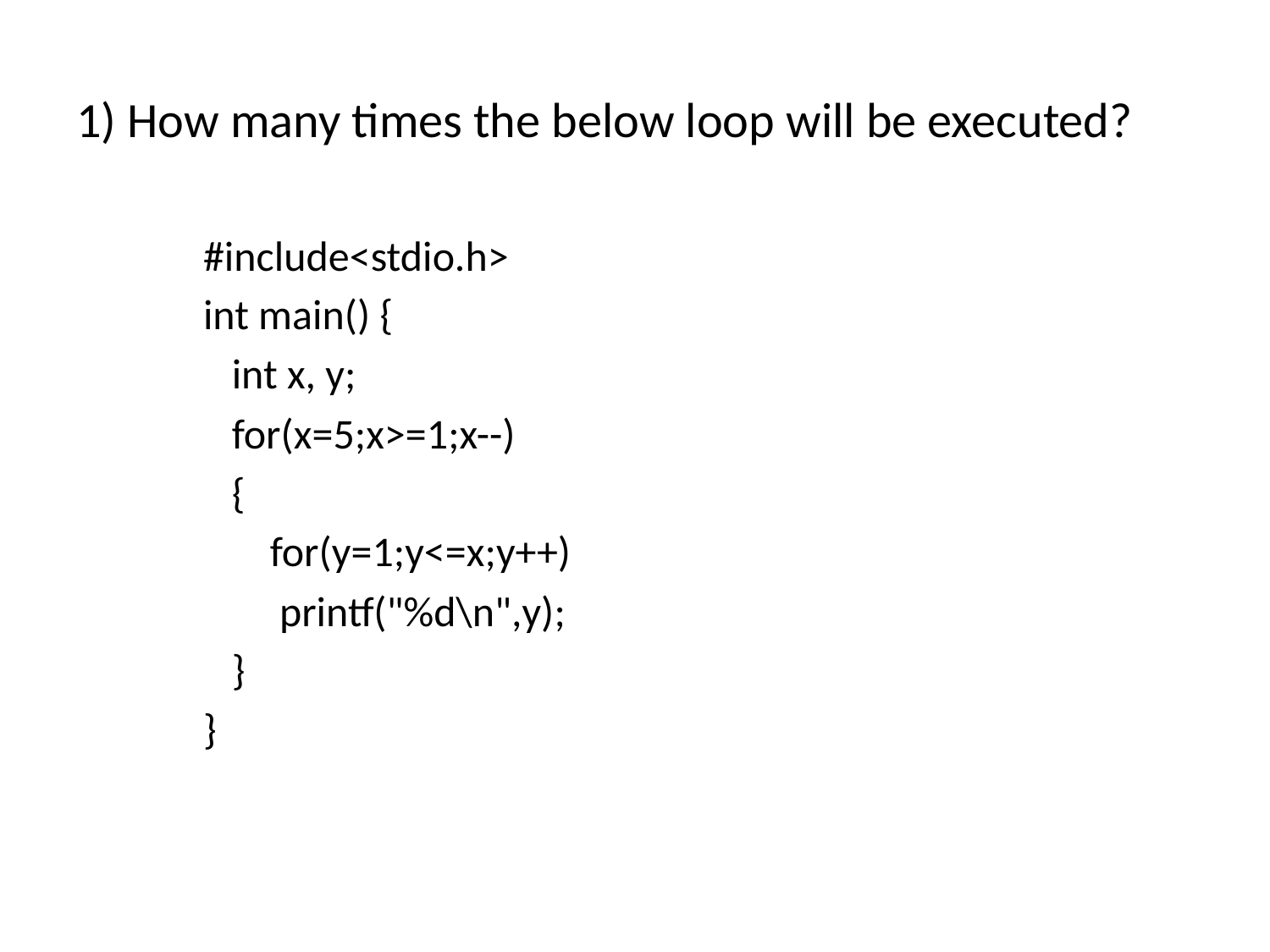

# 1) How many times the below loop will be executed?
#include<stdio.h>
int main() {
   int x, y;
   for(x=5;x>=1;x--)
   {
       for(y=1;y<=x;y++)
        printf("%d\n",y);
   }
}